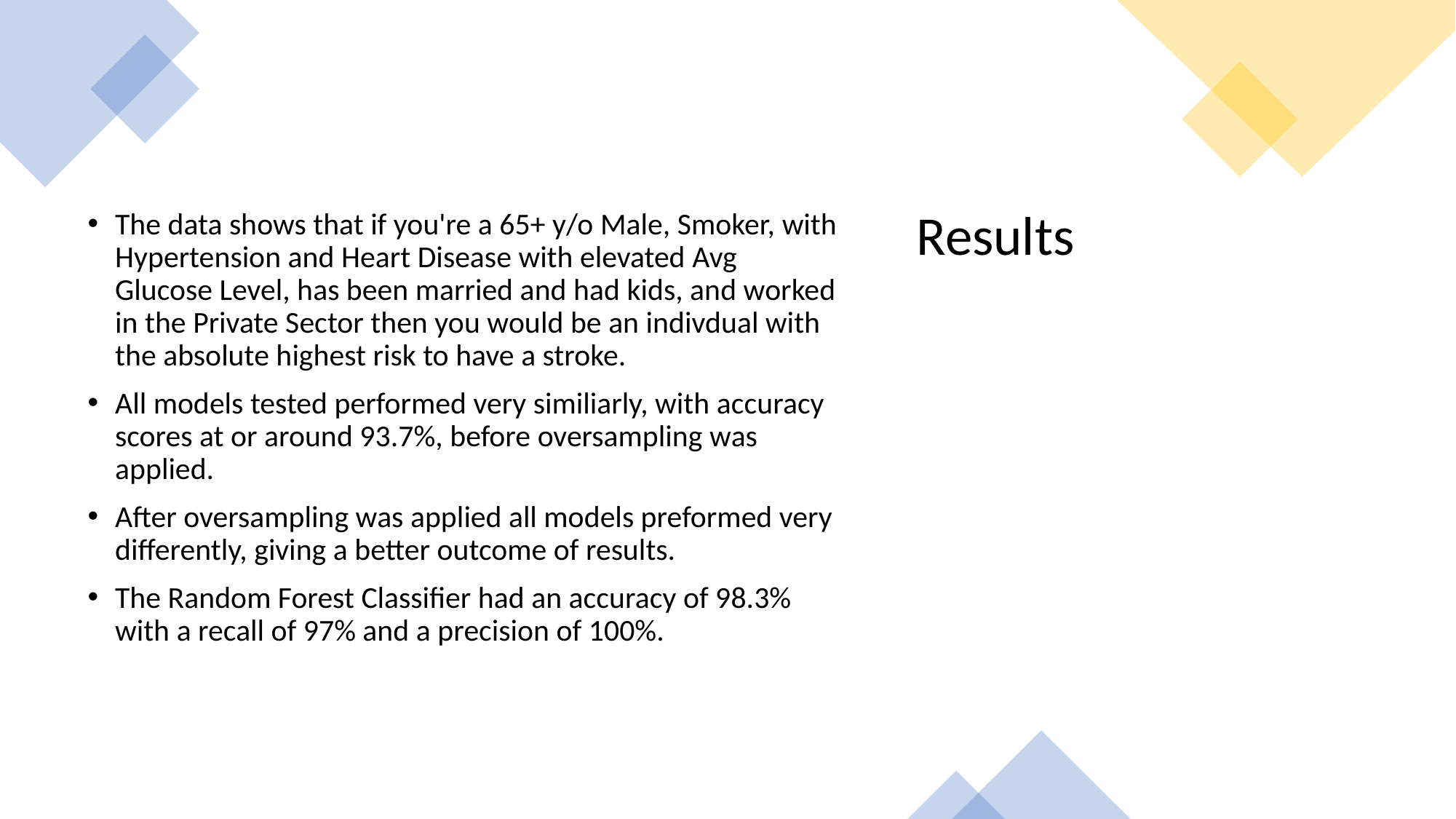

The data shows that if you're a 65+ y/o Male, Smoker, with Hypertension and Heart Disease with elevated Avg Glucose Level, has been married and had kids, and worked in the Private Sector then you would be an indivdual with the absolute highest risk to have a stroke.
All models tested performed very similiarly, with accuracy scores at or around 93.7%, before oversampling was applied.
After oversampling was applied all models preformed very differently, giving a better outcome of results.
The Random Forest Classifier had an accuracy of 98.3% with a recall of 97% and a precision of 100%.

# Results